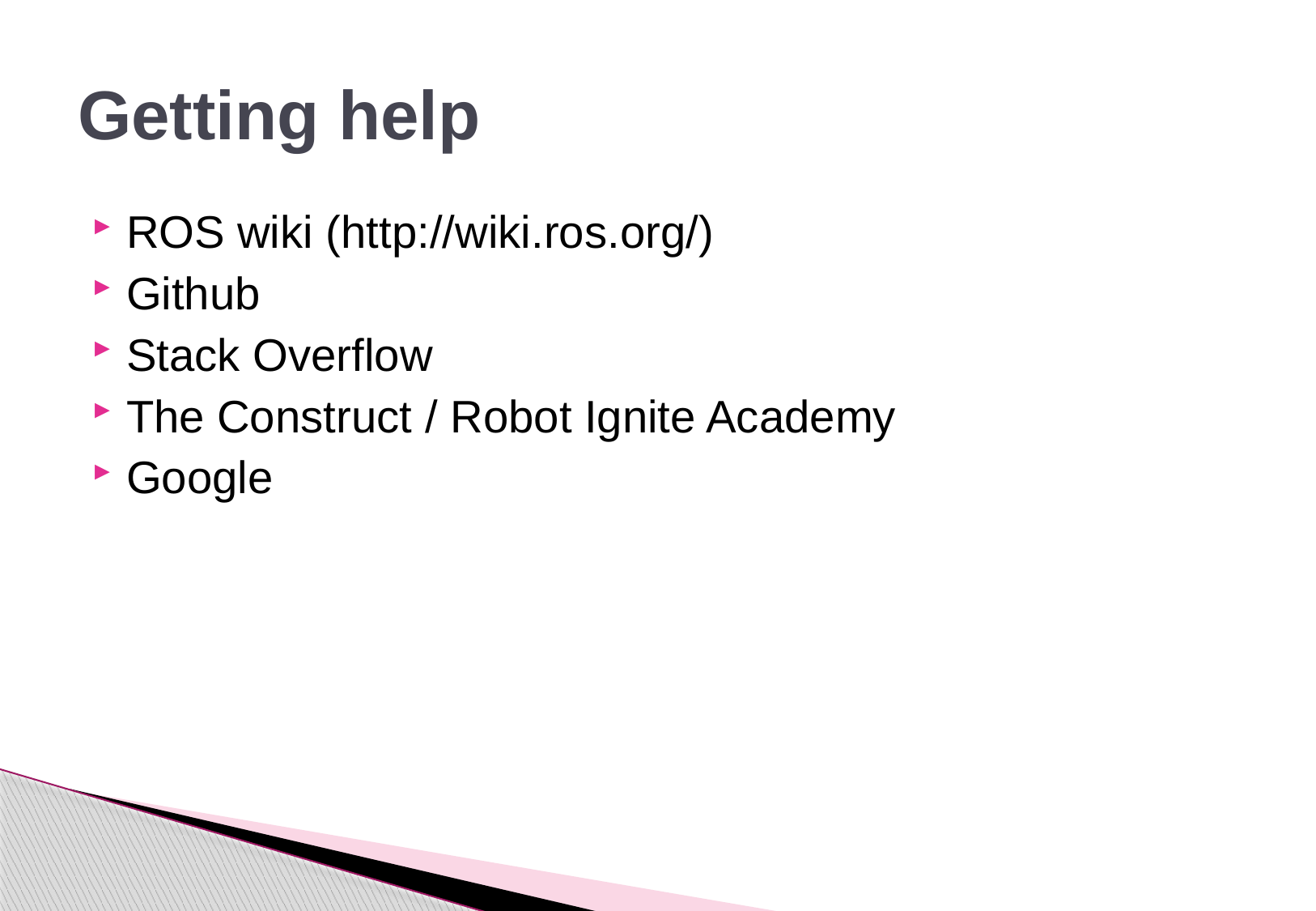

# Getting help
ROS wiki (http://wiki.ros.org/)
Github
Stack Overflow
The Construct / Robot Ignite Academy
Google